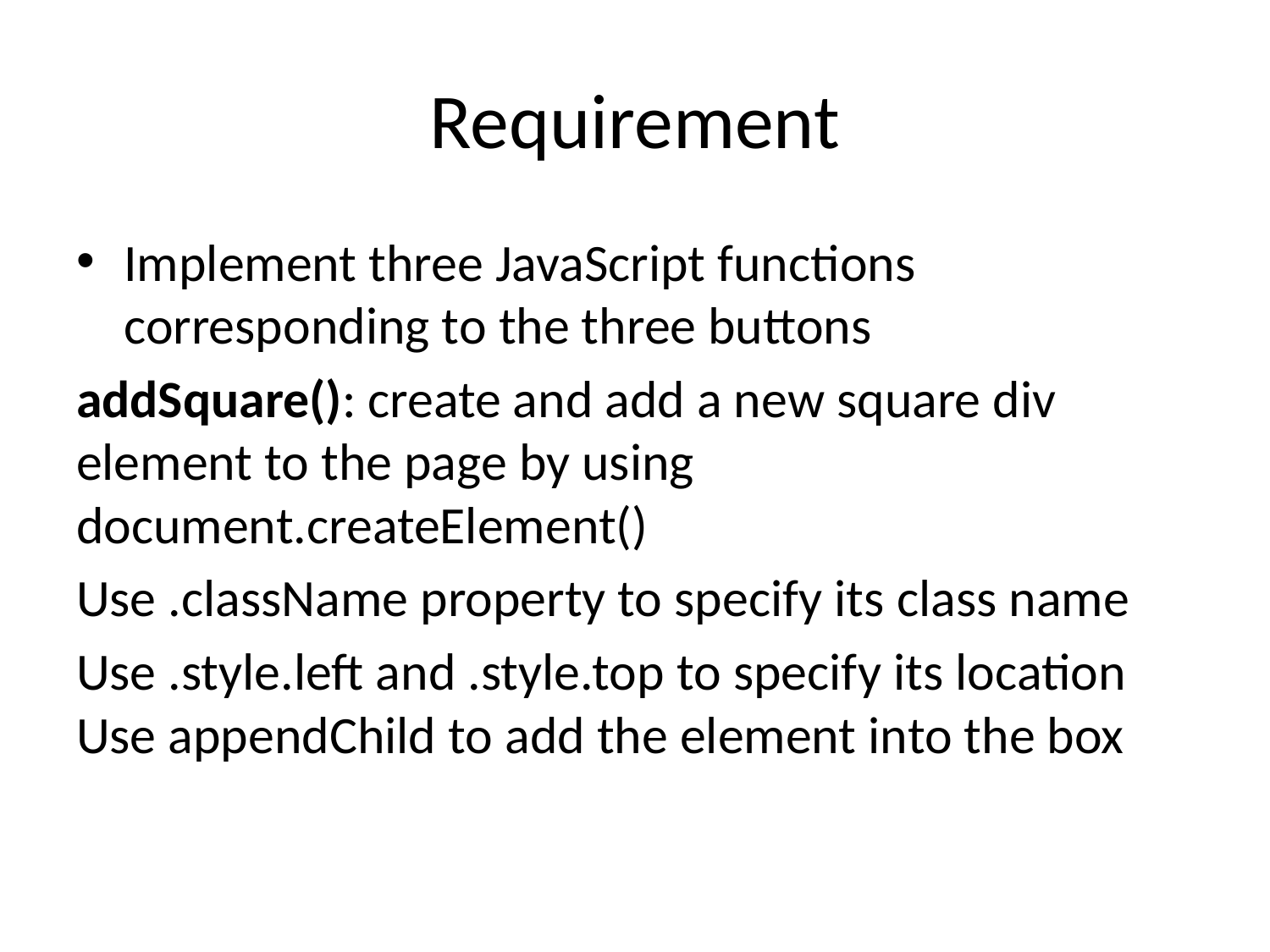

# Requirement
Implement three JavaScript functions corresponding to the three buttons
addSquare(): create and add a new square div element to the page by using document.createElement()
Use .className property to specify its class name
Use .style.left and .style.top to specify its location Use appendChild to add the element into the box